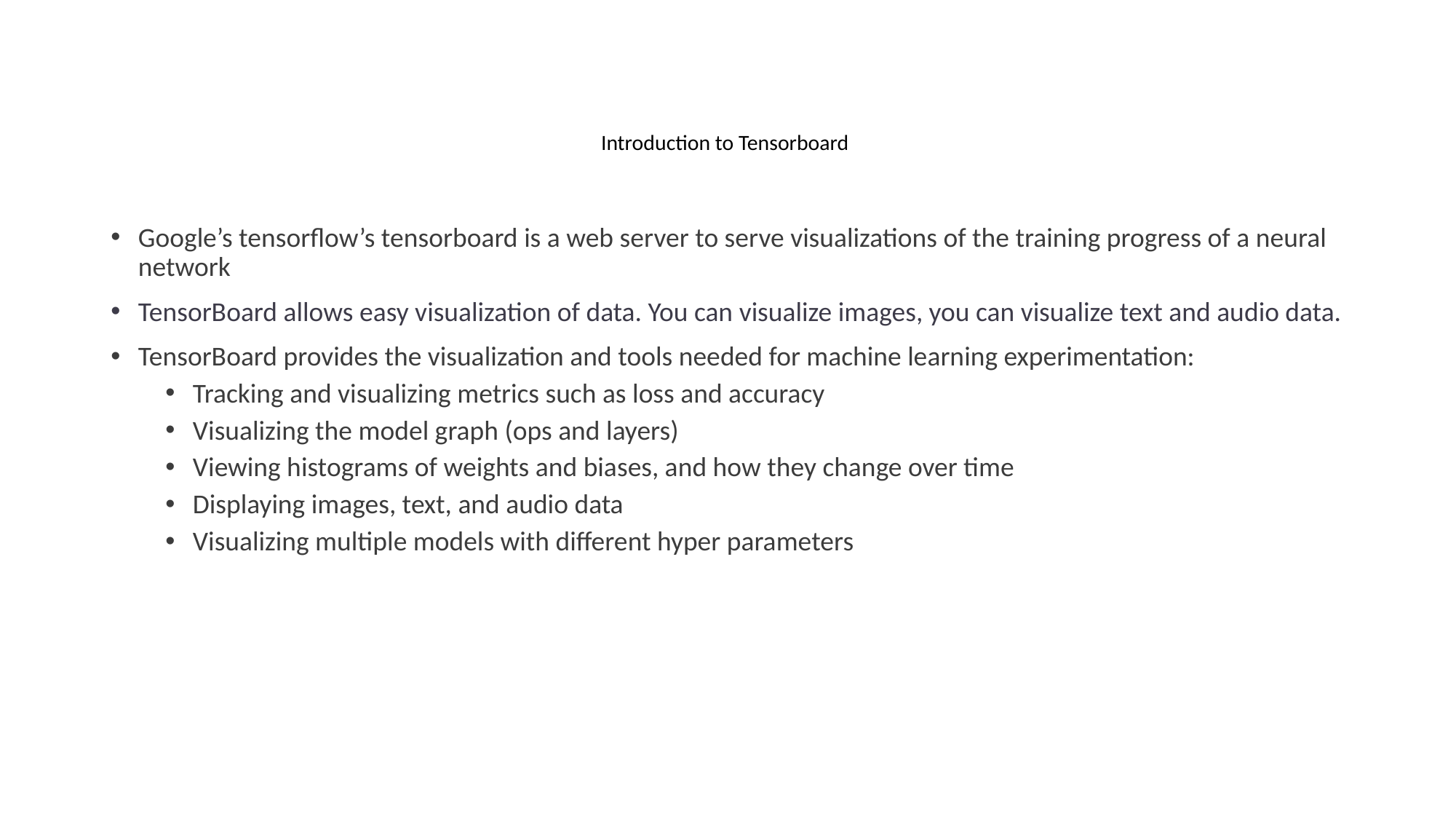

# Introduction to Tensorboard
Google’s tensorflow’s tensorboard is a web server to serve visualizations of the training progress of a neural network
TensorBoard allows easy visualization of data. You can visualize images, you can visualize text and audio data.
TensorBoard provides the visualization and tools needed for machine learning experimentation:
Tracking and visualizing metrics such as loss and accuracy
Visualizing the model graph (ops and layers)
Viewing histograms of weights and biases, and how they change over time
Displaying images, text, and audio data
Visualizing multiple models with different hyper parameters